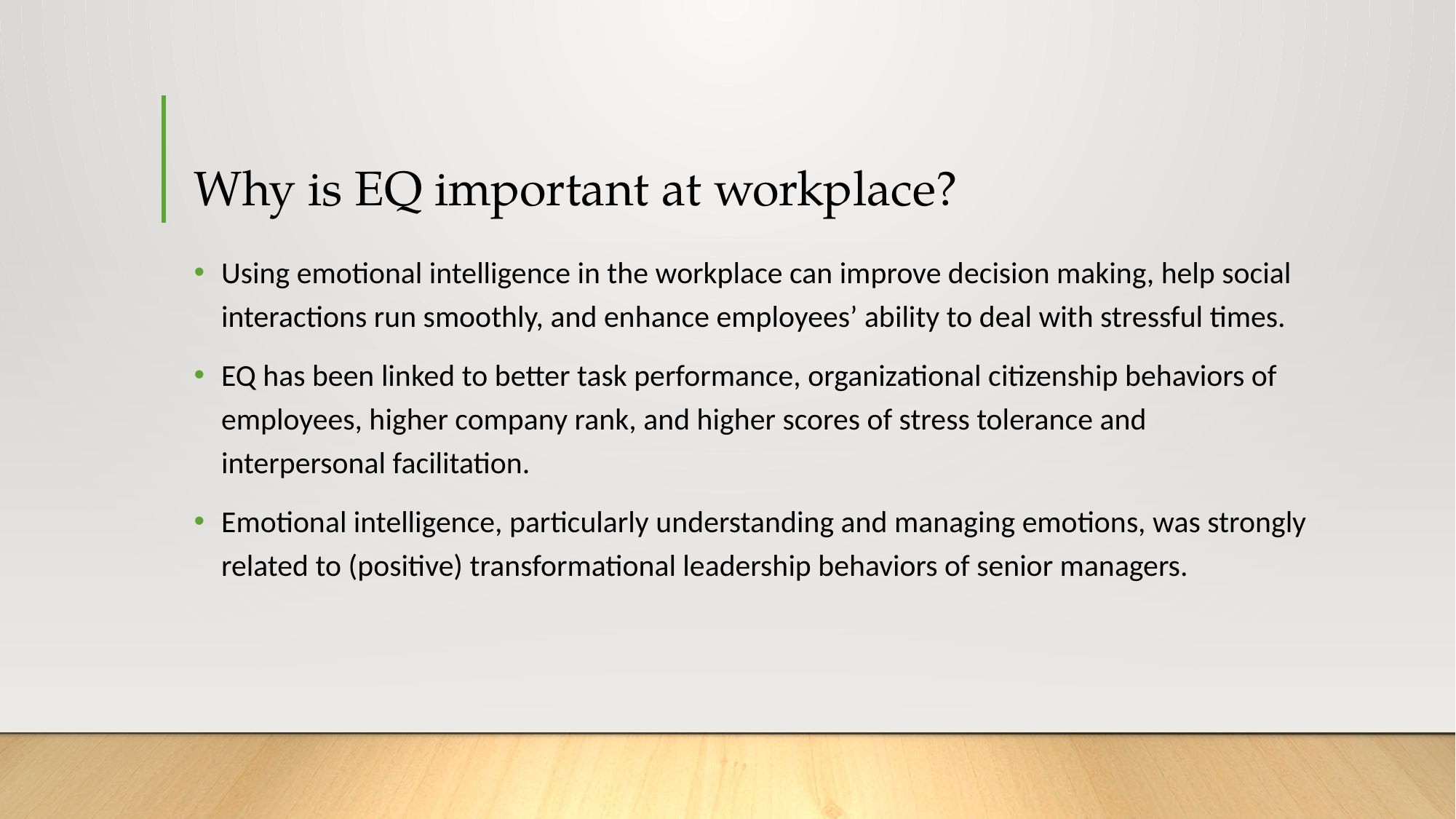

# Why is EQ important at workplace?
Using emotional intelligence in the workplace can improve decision making, help social interactions run smoothly, and enhance employees’ ability to deal with stressful times.
EQ has been linked to better task performance, organizational citizenship behaviors of employees, higher company rank, and higher scores of stress tolerance and interpersonal facilitation.
Emotional intelligence, particularly understanding and managing emotions, was strongly related to (positive) transformational leadership behaviors of senior managers.